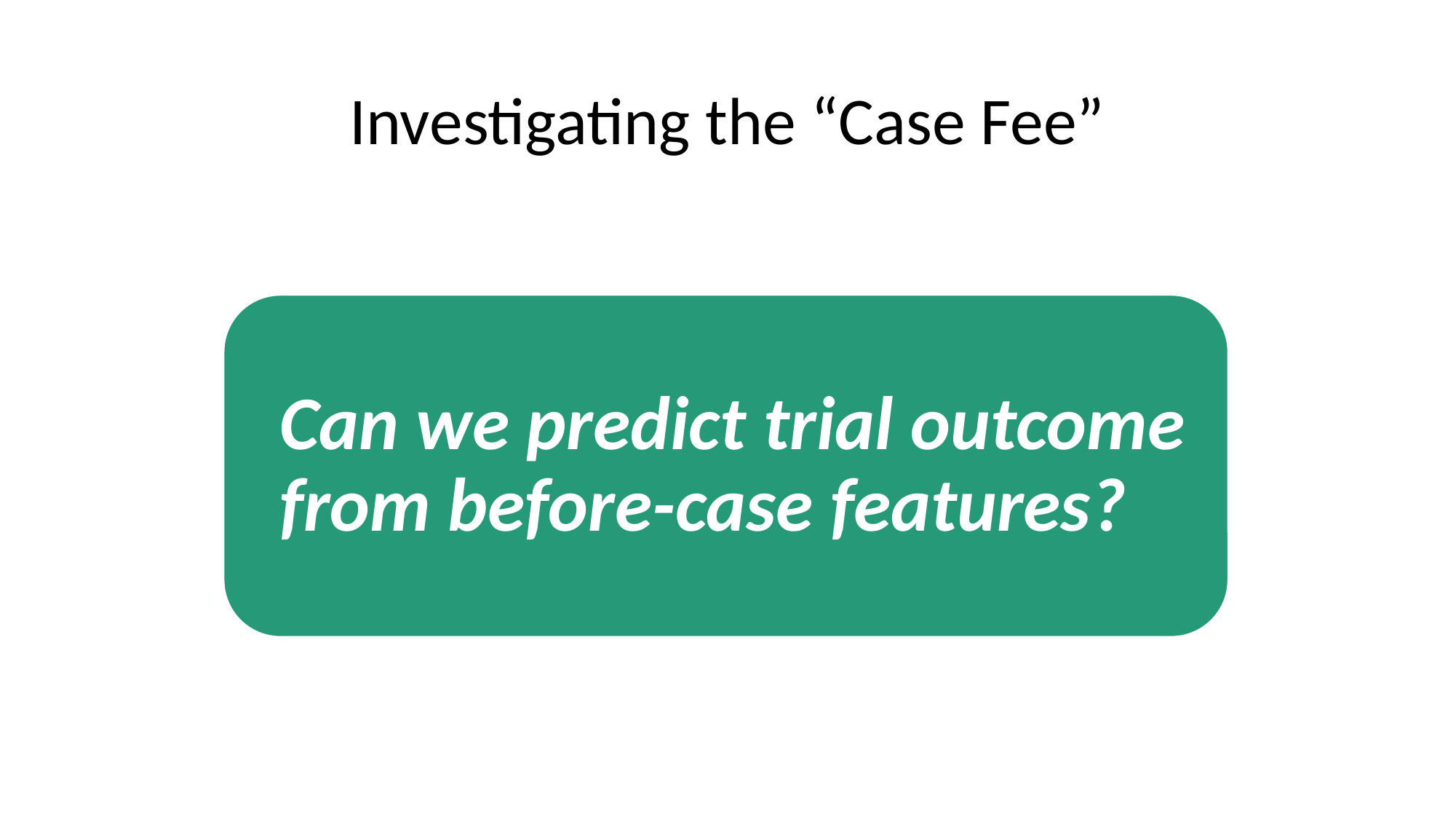

# Investigating the “Case Fee”
Can we predict trial outcome from before-case features?